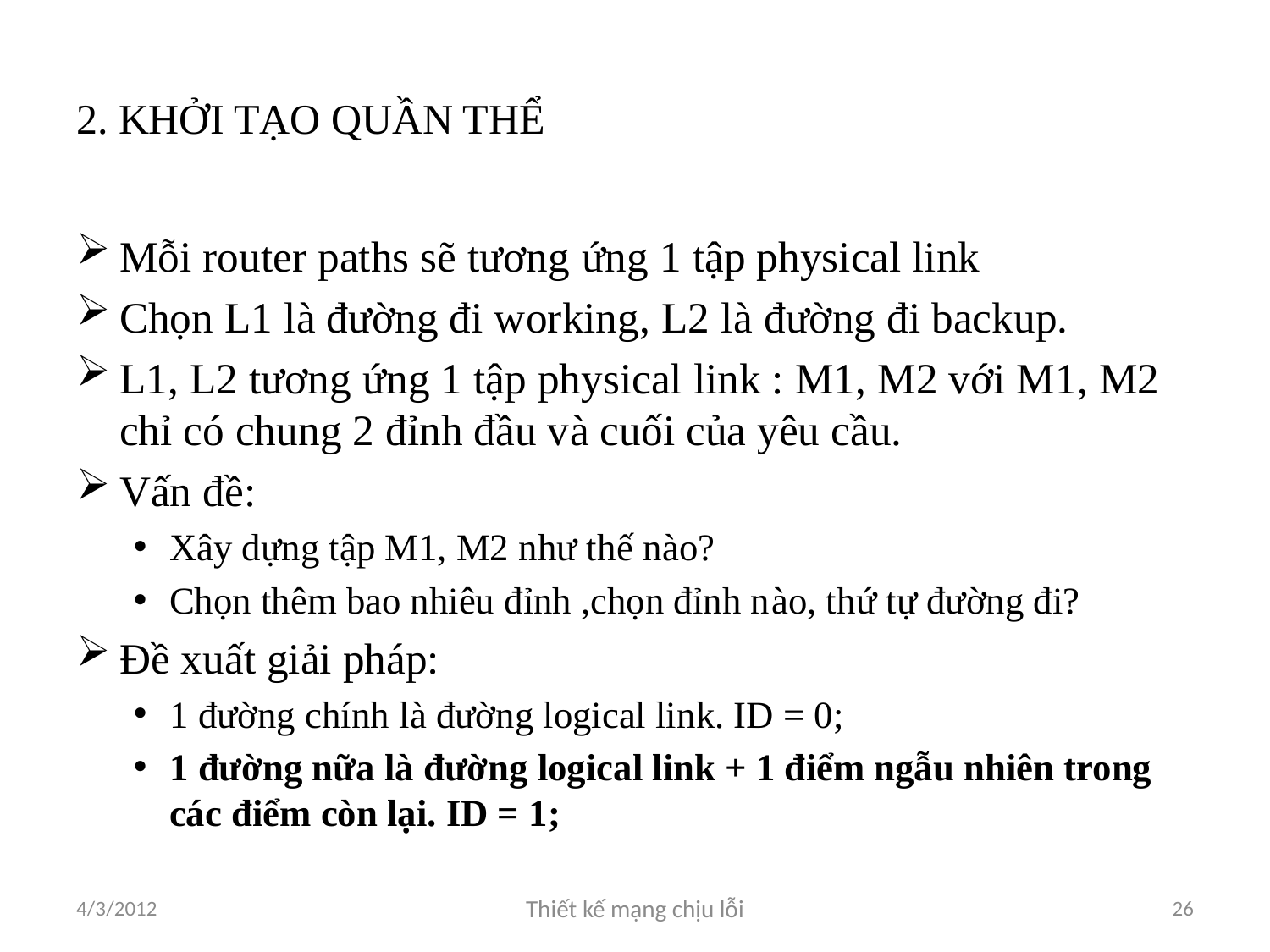

# 2. KHỞI TẠO QUẦN THỂ
Mỗi router paths sẽ tương ứng 1 tập physical link
Chọn L1 là đường đi working, L2 là đường đi backup.
L1, L2 tương ứng 1 tập physical link : M1, M2 với M1, M2 chỉ có chung 2 đỉnh đầu và cuối của yêu cầu.
Vấn đề:
Xây dựng tập M1, M2 như thế nào?
Chọn thêm bao nhiêu đỉnh ,chọn đỉnh nào, thứ tự đường đi?
Đề xuất giải pháp:
1 đường chính là đường logical link. ID = 0;
1 đường nữa là đường logical link + 1 điểm ngẫu nhiên trong các điểm còn lại. ID = 1;

4/3/2012
Thiết kế mạng chịu lỗi
26